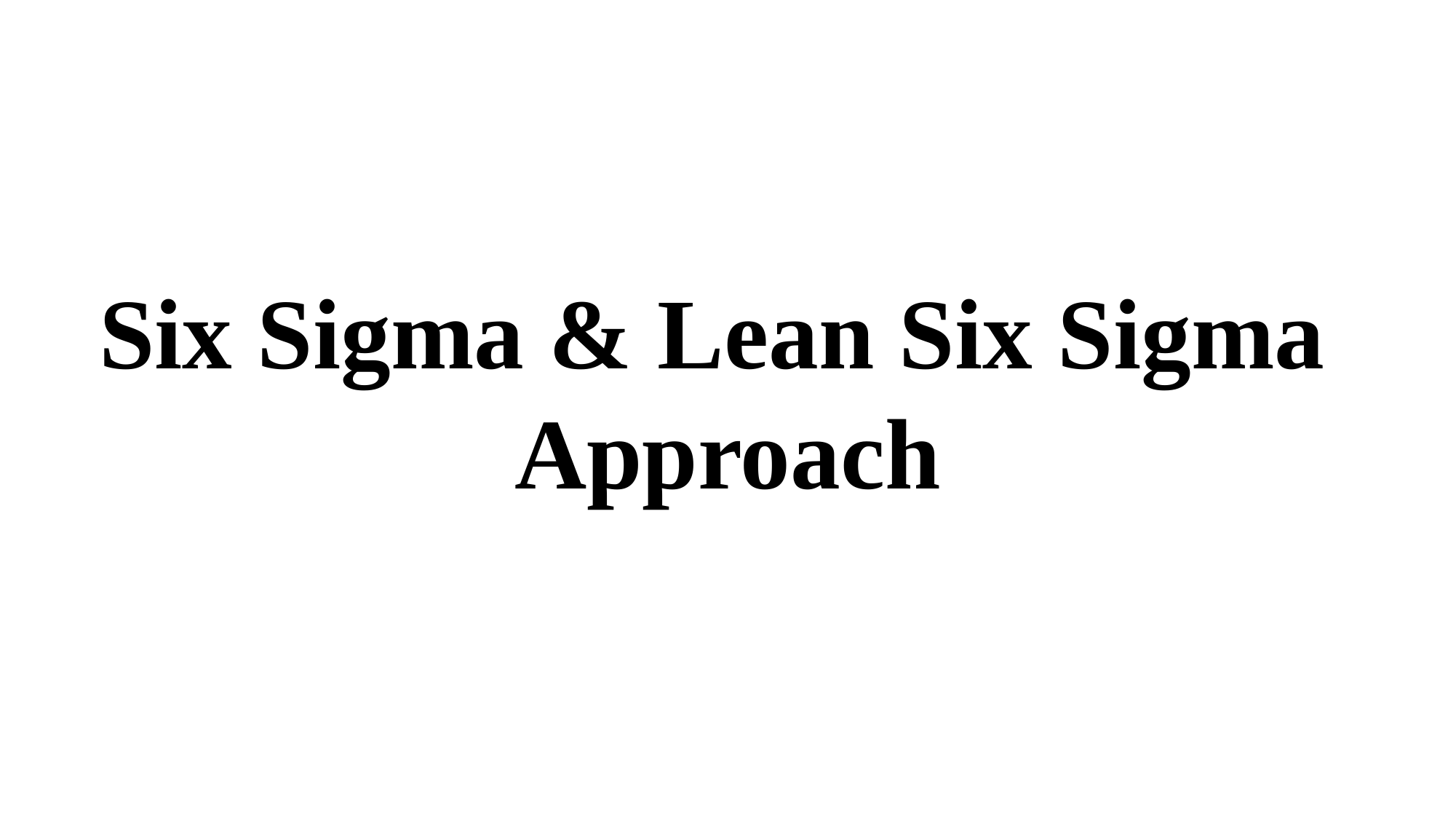

Six Sigma & Lean Six Sigma
Approach